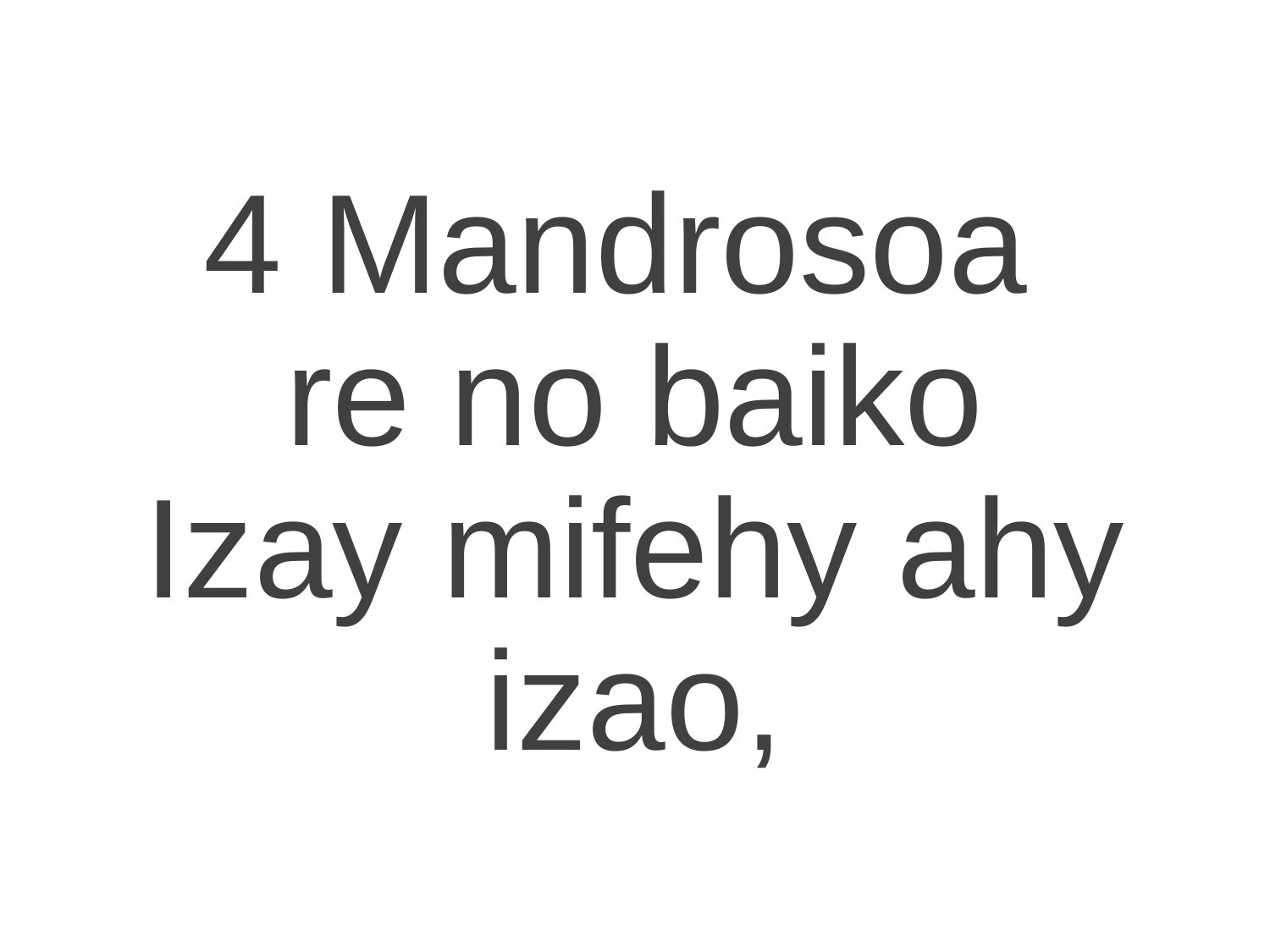

4 Mandrosoa
re no baiko
Izay mifehy ahy izao,